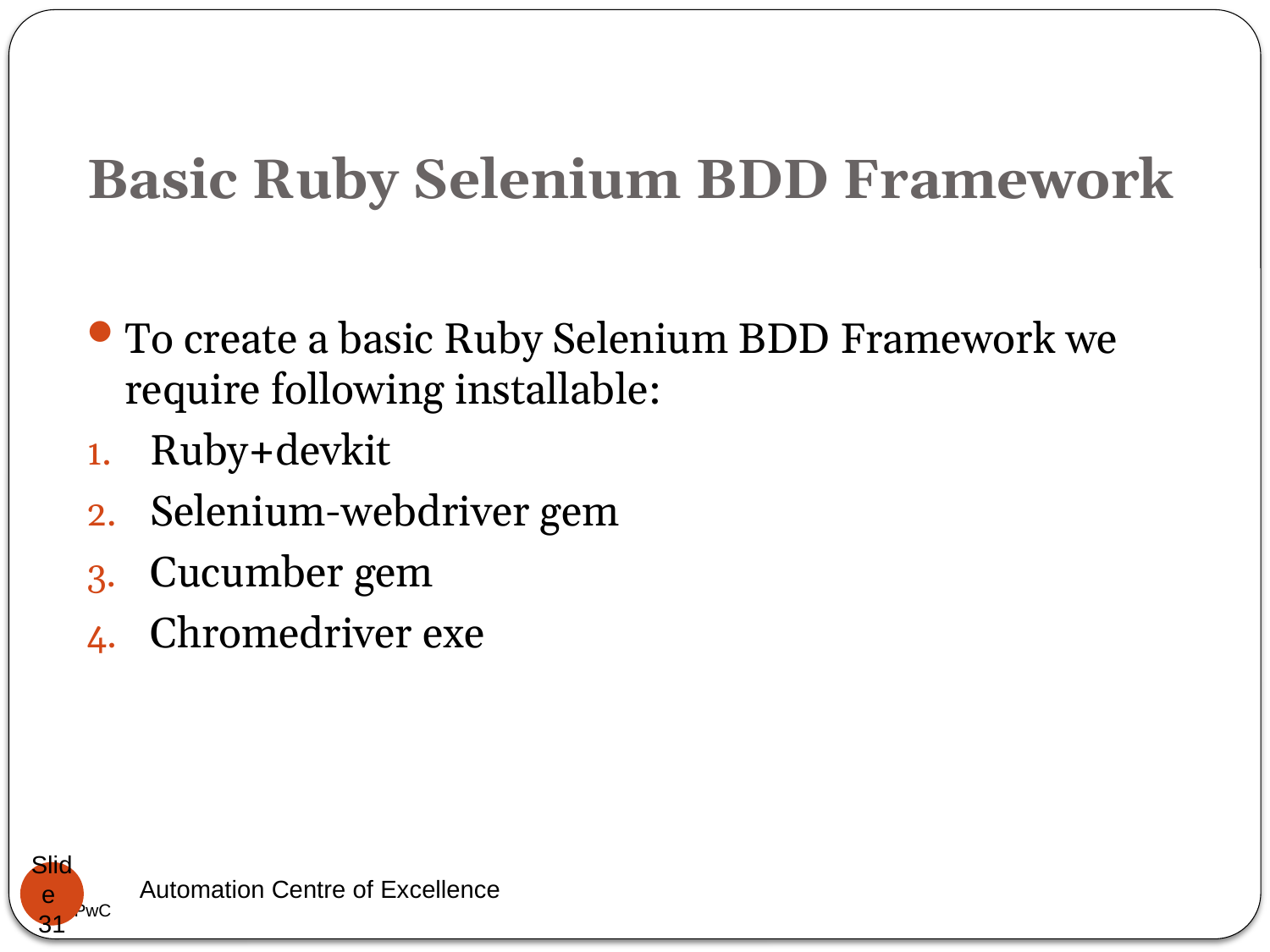

# Basic Ruby Selenium BDD Framework

To create a basic Ruby Selenium BDD Framework we require following installable:
Ruby+devkit
Selenium-webdriver gem
Cucumber gem
Chromedriver exe

  .
Automation Centre of Excellence

Slide 31